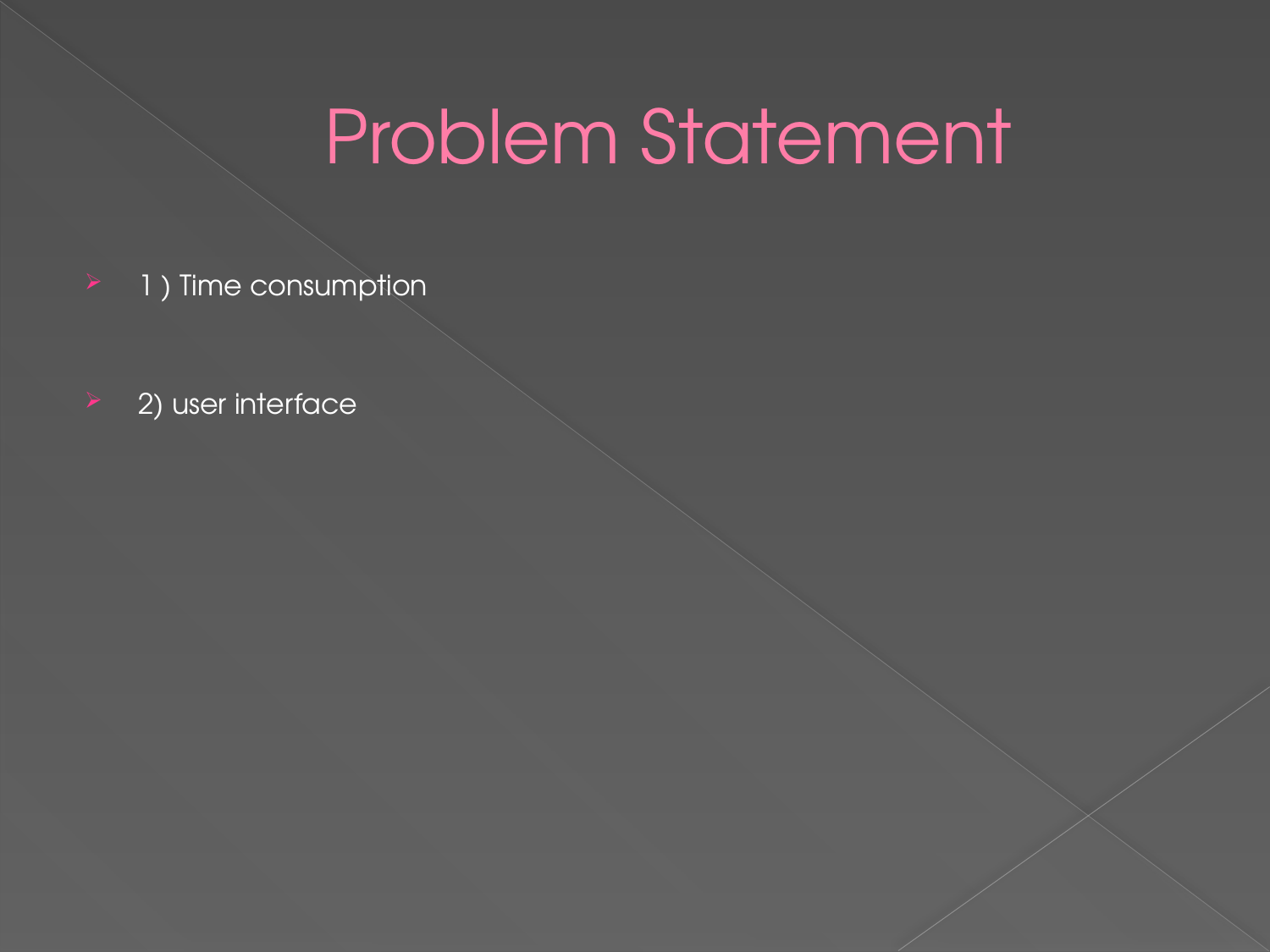

# Problem Statement
1 ) Time consumption

2) user interface